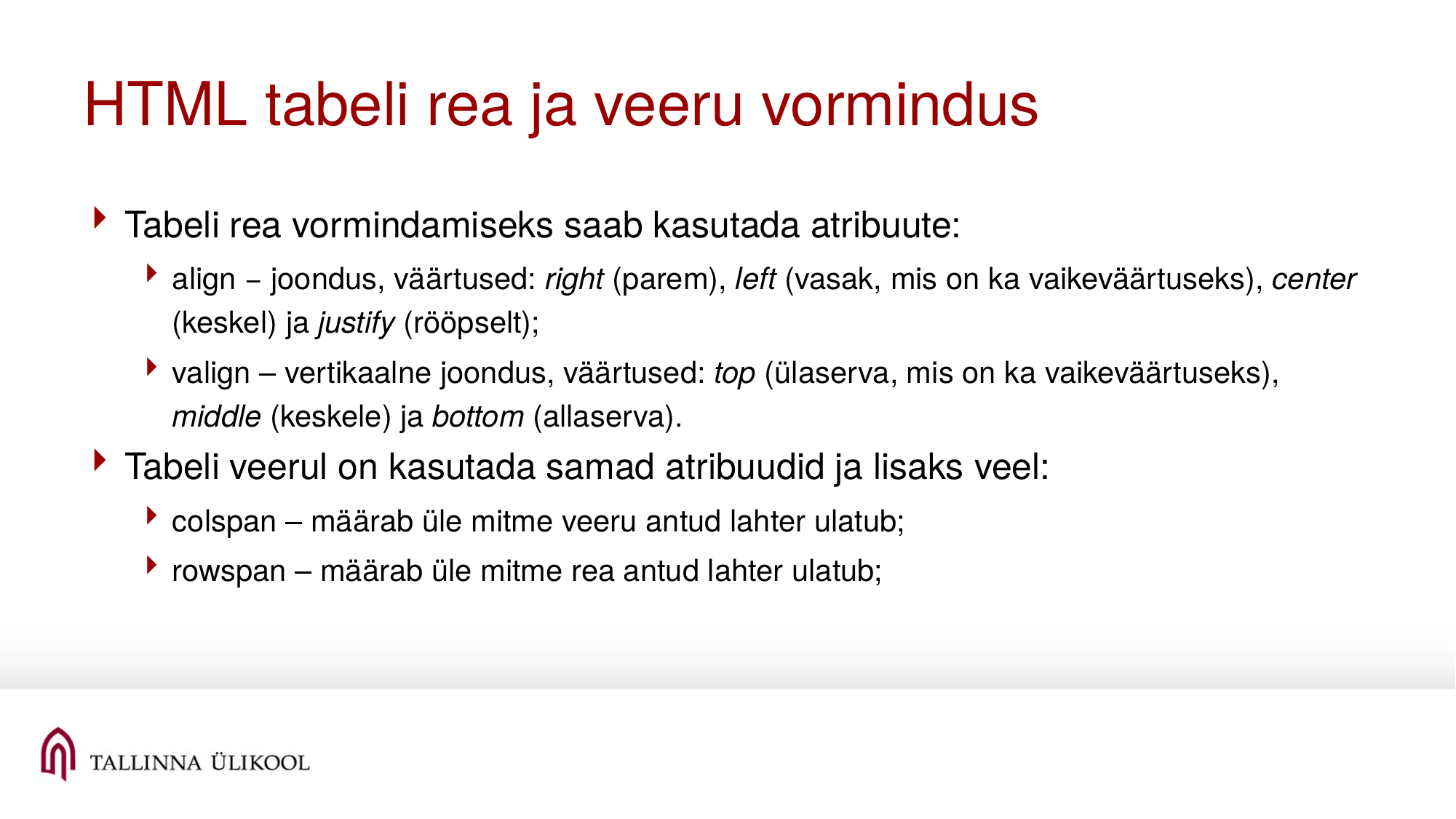

# HTML tabeli rea ja veeru vormindus
Tabeli rea vormindamiseks saab kasutada atribuute:
align − joondus, väärtused: right (parem), left (vasak, mis on ka vaikeväärtuseks), center (keskel) ja justify (rööpselt);
valign – vertikaalne joondus, väärtused: top (ülaserva, mis on ka vaikeväärtuseks), middle (keskele) ja bottom (allaserva).
Tabeli veerul on kasutada samad atribuudid ja lisaks veel:
colspan – määrab üle mitme veeru antud lahter ulatub;
rowspan – määrab üle mitme rea antud lahter ulatub;